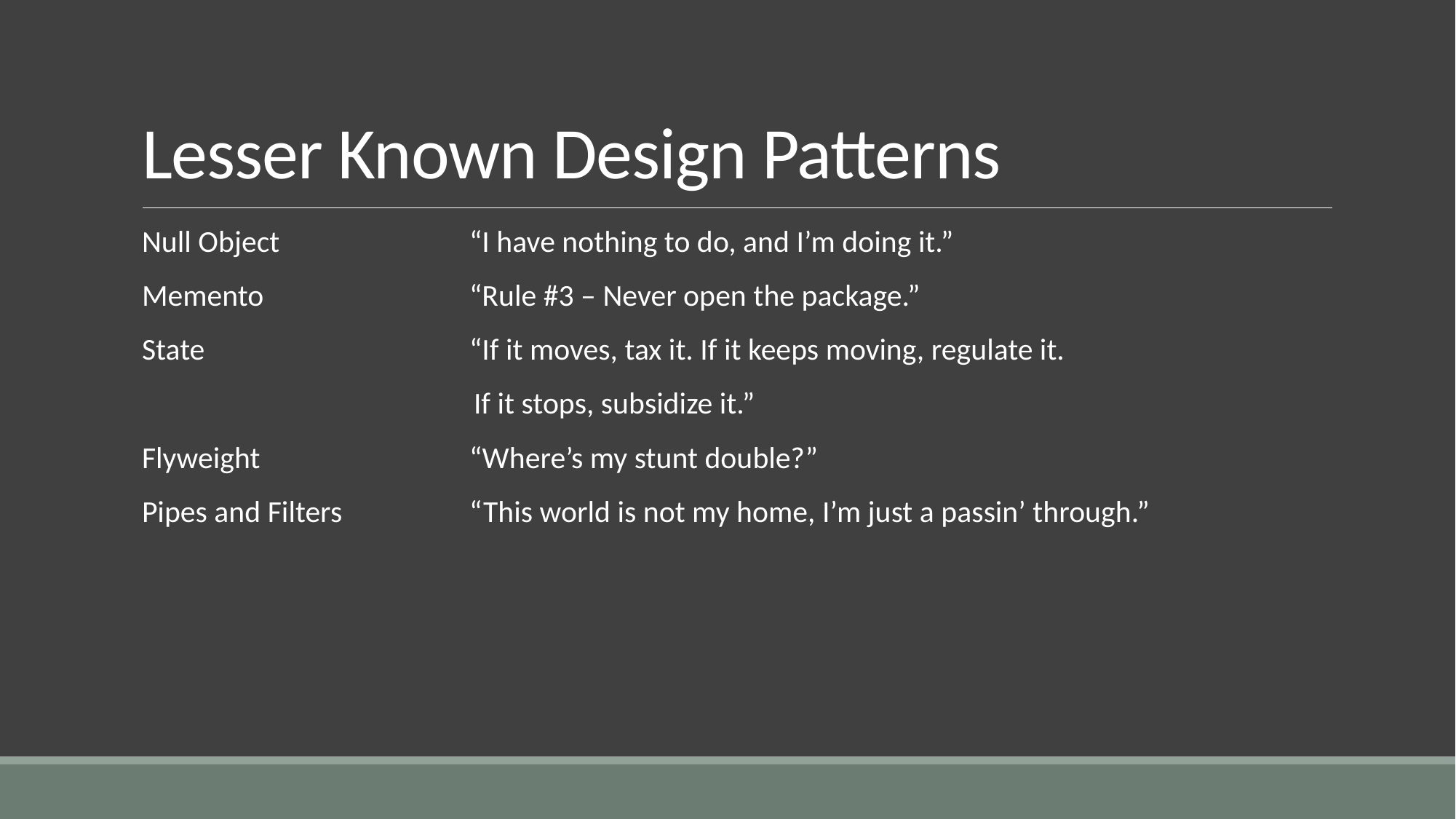

# Lesser Known Design Patterns
Null Object 		“I have nothing to do, and I’m doing it.”
Memento           		“Rule #3 – Never open the package.”
State			“If it moves, tax it. If it keeps moving, regulate it.
                                                If it stops, subsidize it.”
Flyweight		“Where’s my stunt double?”
Pipes and Filters		“This world is not my home, I’m just a passin’ through.”